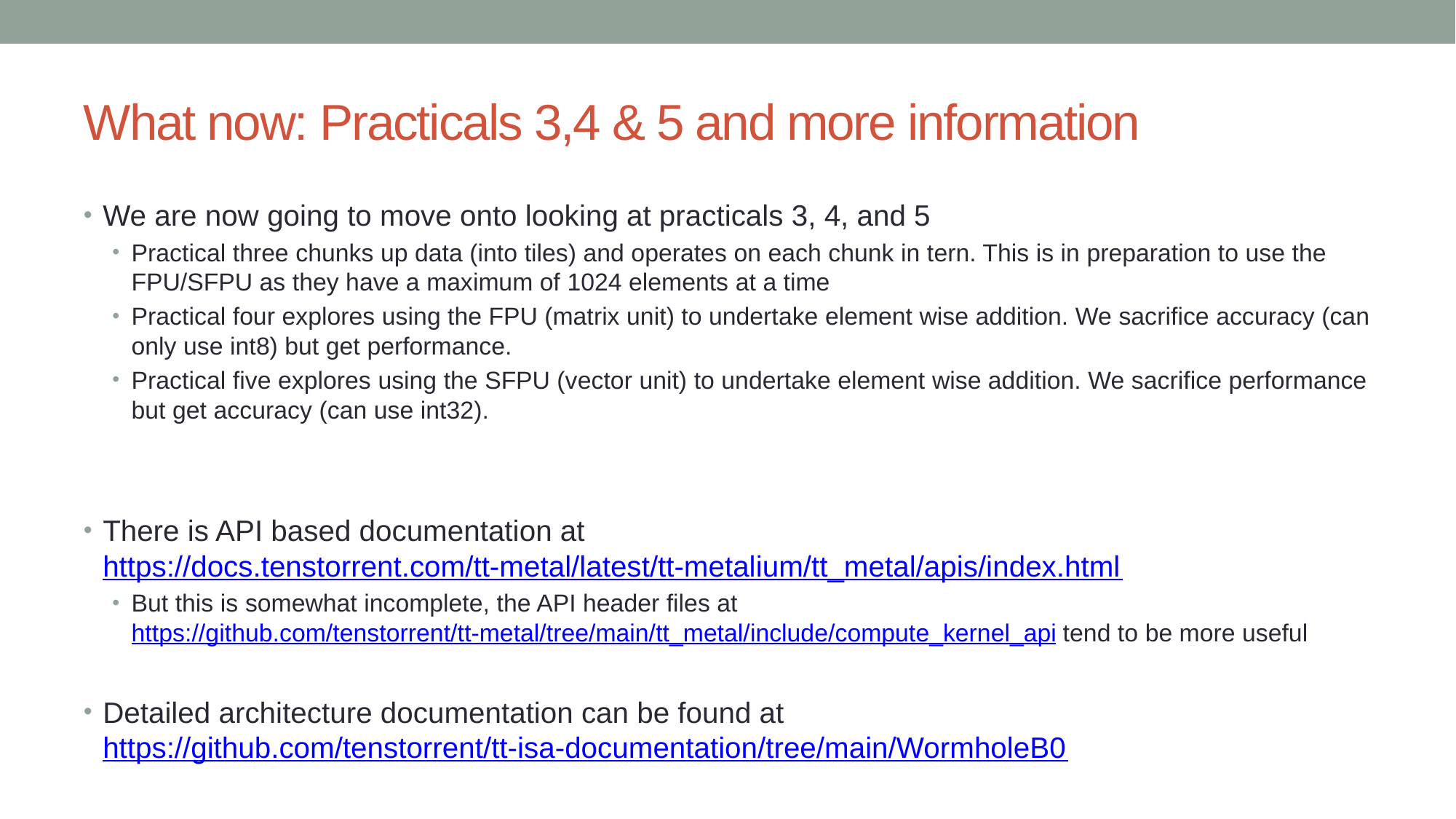

# What now: Practicals 3,4 & 5 and more information
We are now going to move onto looking at practicals 3, 4, and 5
Practical three chunks up data (into tiles) and operates on each chunk in tern. This is in preparation to use the FPU/SFPU as they have a maximum of 1024 elements at a time
Practical four explores using the FPU (matrix unit) to undertake element wise addition. We sacrifice accuracy (can only use int8) but get performance.
Practical five explores using the SFPU (vector unit) to undertake element wise addition. We sacrifice performance but get accuracy (can use int32).

There is API based documentation at https://docs.tenstorrent.com/tt-metal/latest/tt-metalium/tt_metal/apis/index.html
But this is somewhat incomplete, the API header files at https://github.com/tenstorrent/tt-metal/tree/main/tt_metal/include/compute_kernel_api tend to be more useful

Detailed architecture documentation can be found at https://github.com/tenstorrent/tt-isa-documentation/tree/main/WormholeB0